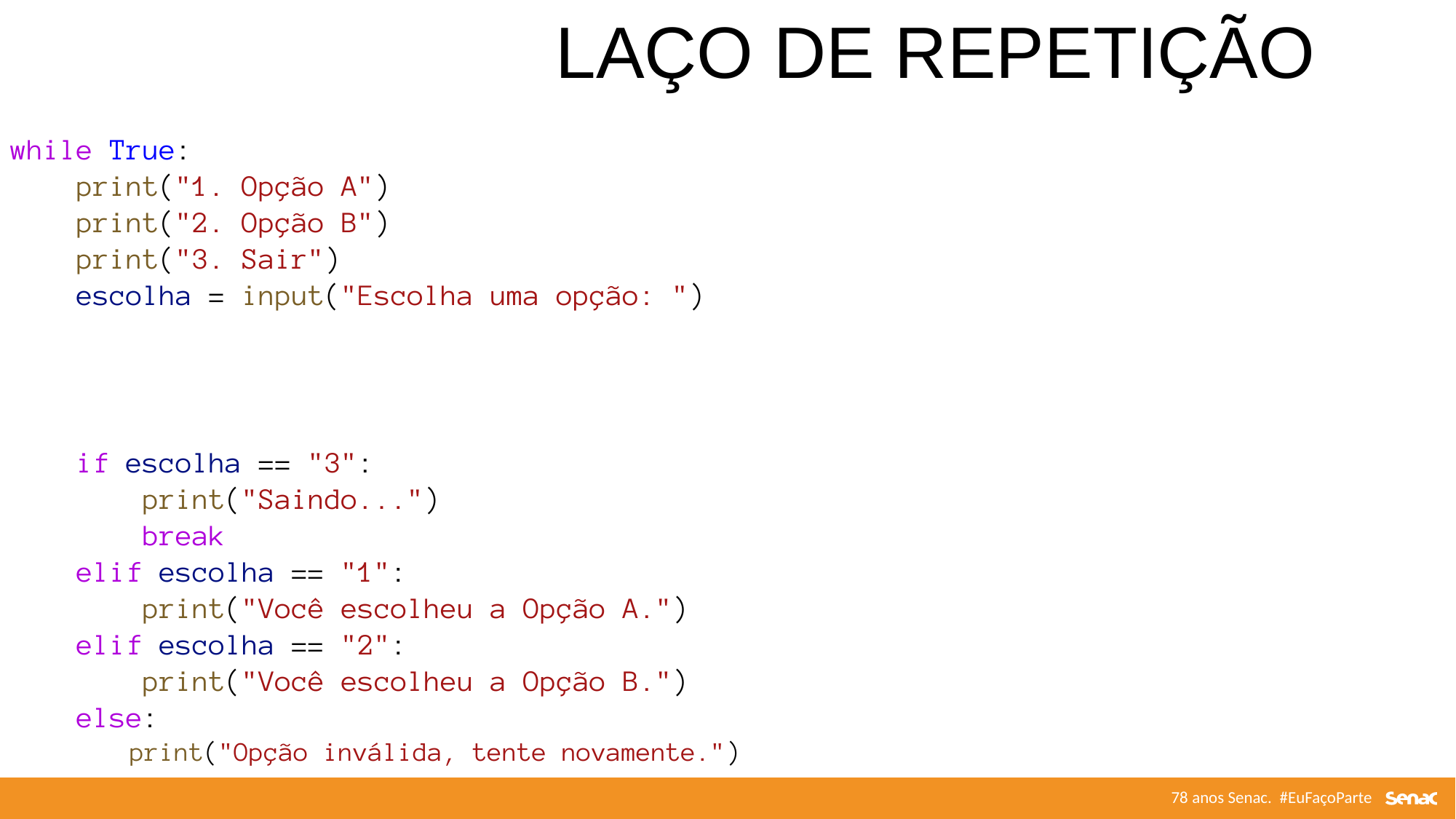

LAÇO DE REPETIÇÃO
while True:
    print("1. Opção A")
    print("2. Opção B")
    print("3. Sair")
    escolha = input("Escolha uma opção: ")

    if escolha == "3":
        print("Saindo...")
        break
    elif escolha == "1":
        print("Você escolheu a Opção A.")
    elif escolha == "2":
        print("Você escolheu a Opção B.")
    else:
        print("Opção inválida, tente novamente.")